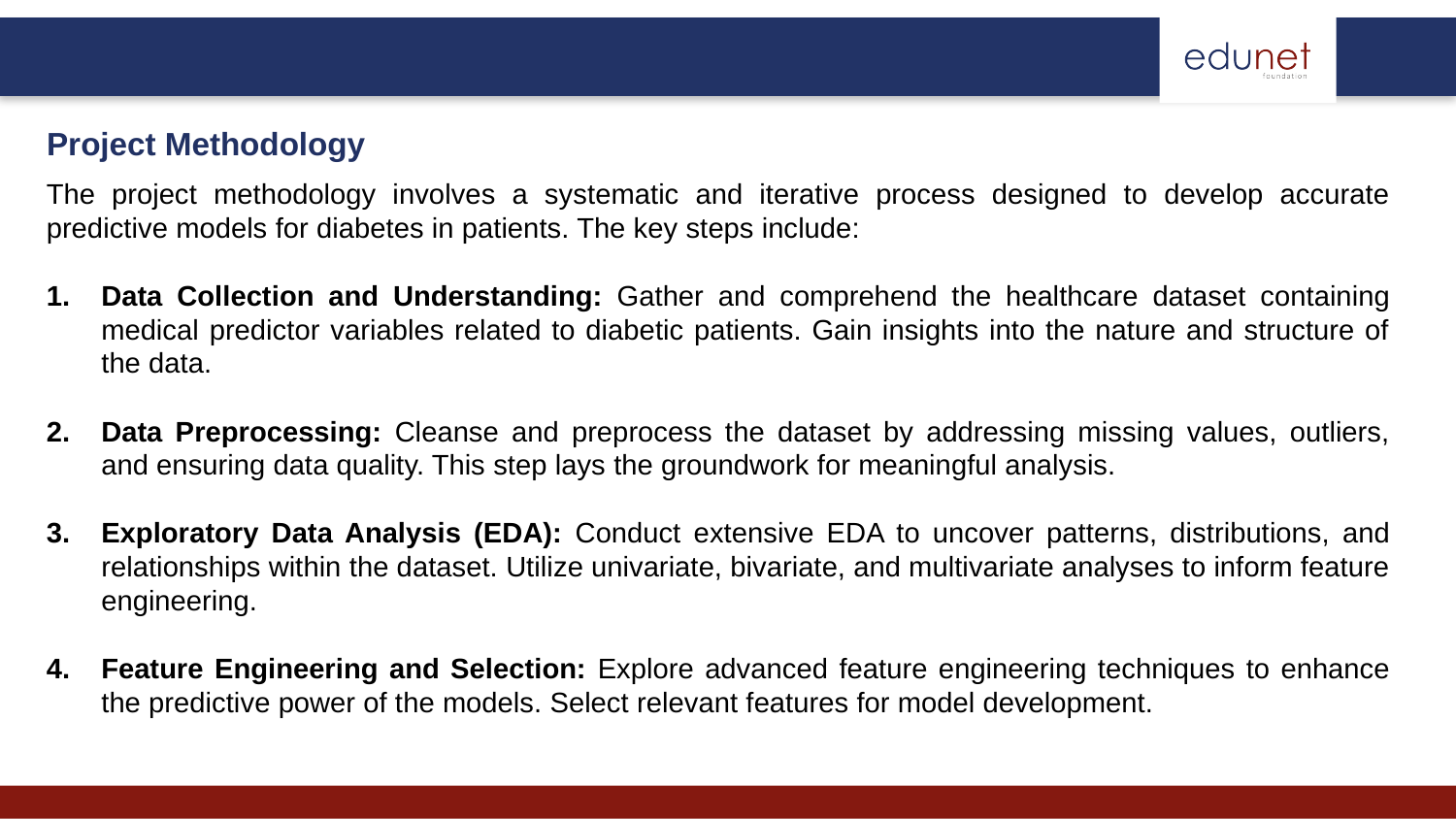

Project Methodology
The project methodology involves a systematic and iterative process designed to develop accurate predictive models for diabetes in patients. The key steps include:

Data Collection and Understanding: Gather and comprehend the healthcare dataset containing medical predictor variables related to diabetic patients. Gain insights into the nature and structure of the data.

Data Preprocessing: Cleanse and preprocess the dataset by addressing missing values, outliers, and ensuring data quality. This step lays the groundwork for meaningful analysis.

Exploratory Data Analysis (EDA): Conduct extensive EDA to uncover patterns, distributions, and relationships within the dataset. Utilize univariate, bivariate, and multivariate analyses to inform feature engineering.

Feature Engineering and Selection: Explore advanced feature engineering techniques to enhance the predictive power of the models. Select relevant features for model development.